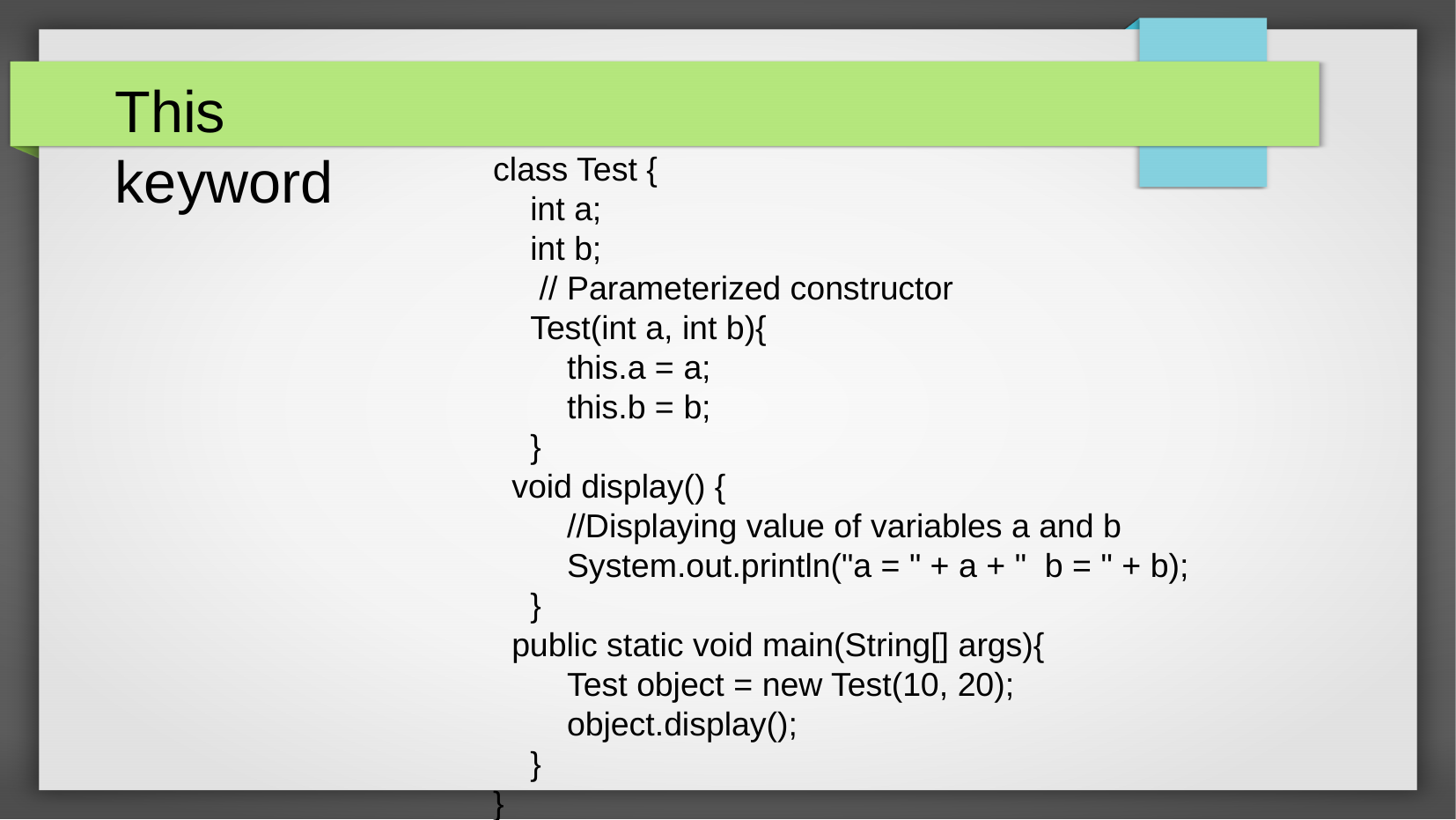

This keyword
class Test {
    int a;
    int b;
     // Parameterized constructor
    Test(int a, int b){
        this.a = a;
        this.b = b;
    }
  void display() {
        //Displaying value of variables a and b
        System.out.println("a = " + a + "  b = " + b);
    }
  public static void main(String[] args){
        Test object = new Test(10, 20);
        object.display();
    }
}